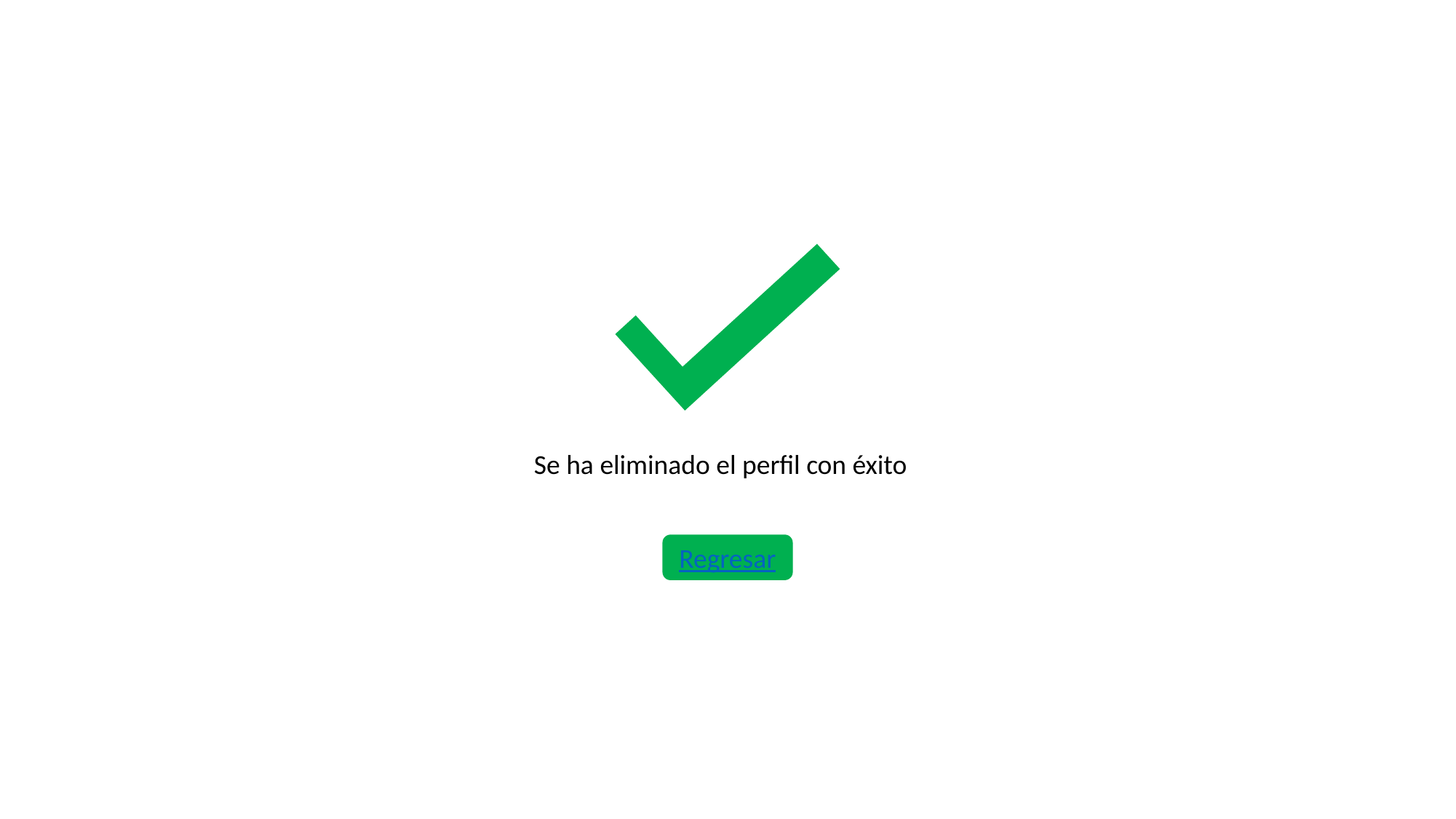

Se ha eliminado el perfil con éxito
Regresar